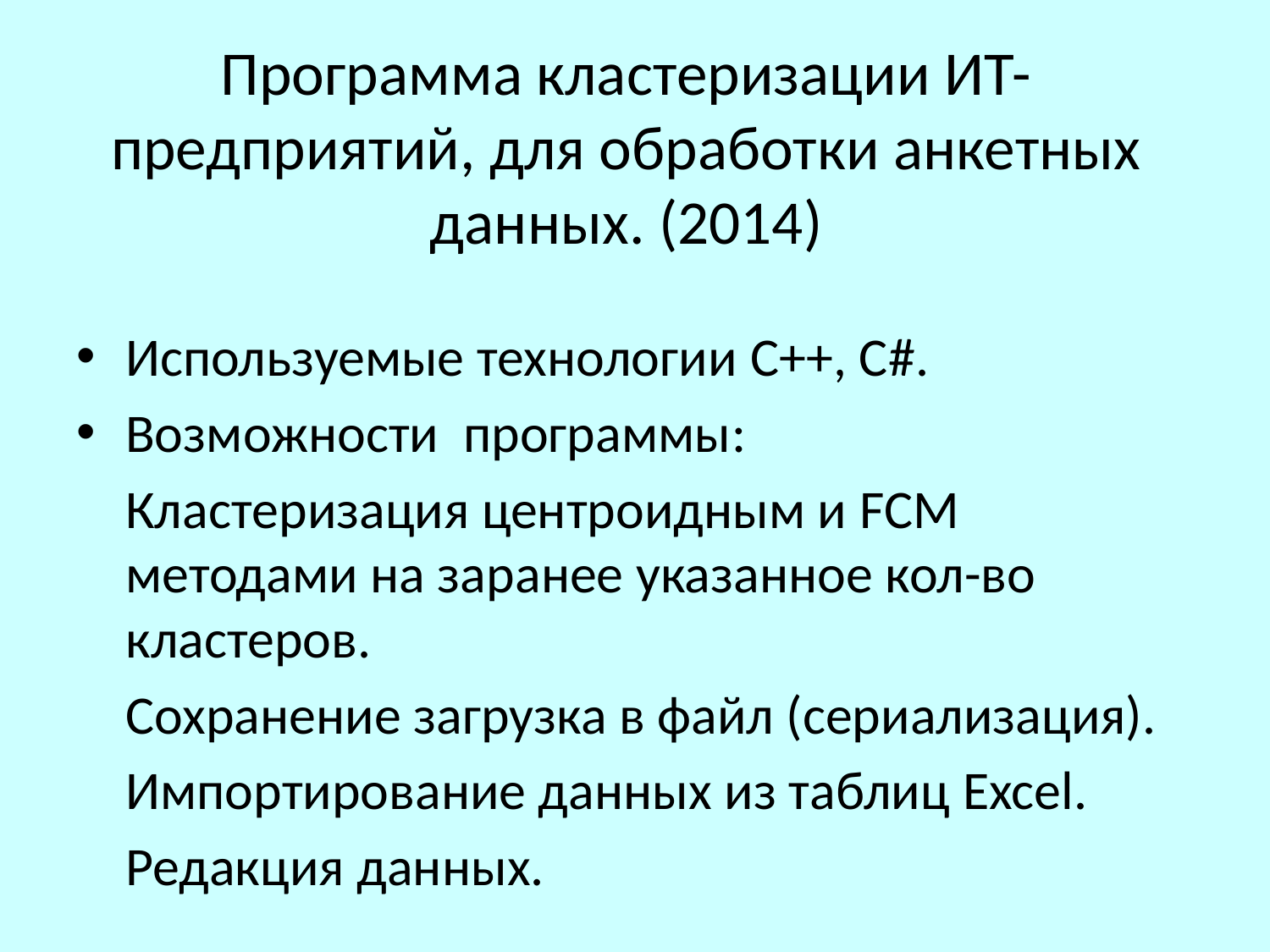

# Программа кластеризации ИТ-предприятий, для обработки анкетных данных. (2014)
Используемые технологии C++, C#.
Возможности  программы:
		Кластеризация центроидным и FCM методами на заранее указанное кол-во кластеров.
		Сохранение загрузка в файл (сериализация).
		Импортирование данных из таблиц Excel.
		Редакция данных.